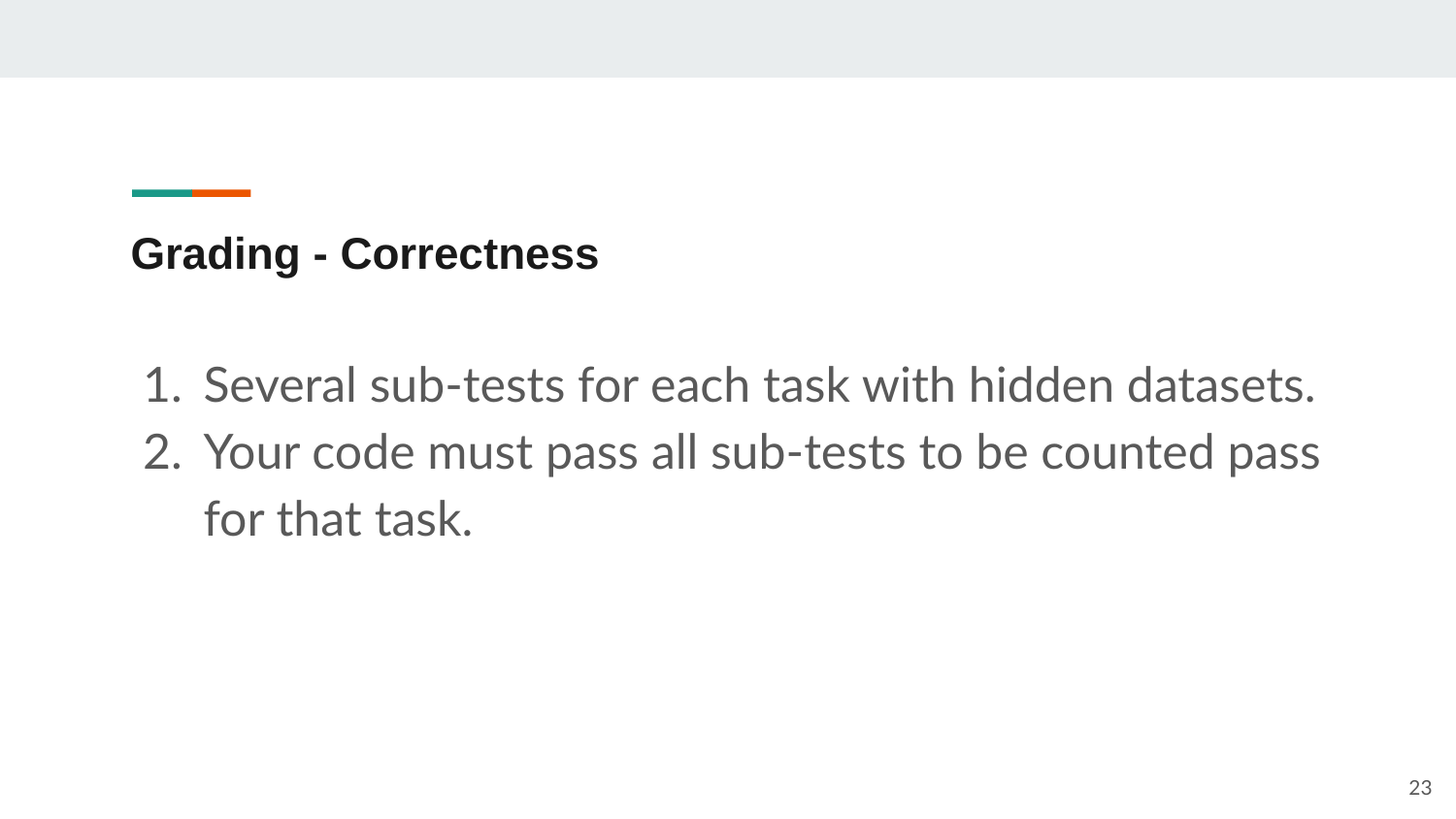

# Grading - Correctness
Several sub-tests for each task with hidden datasets.
Your code must pass all sub-tests to be counted pass for that task.
23